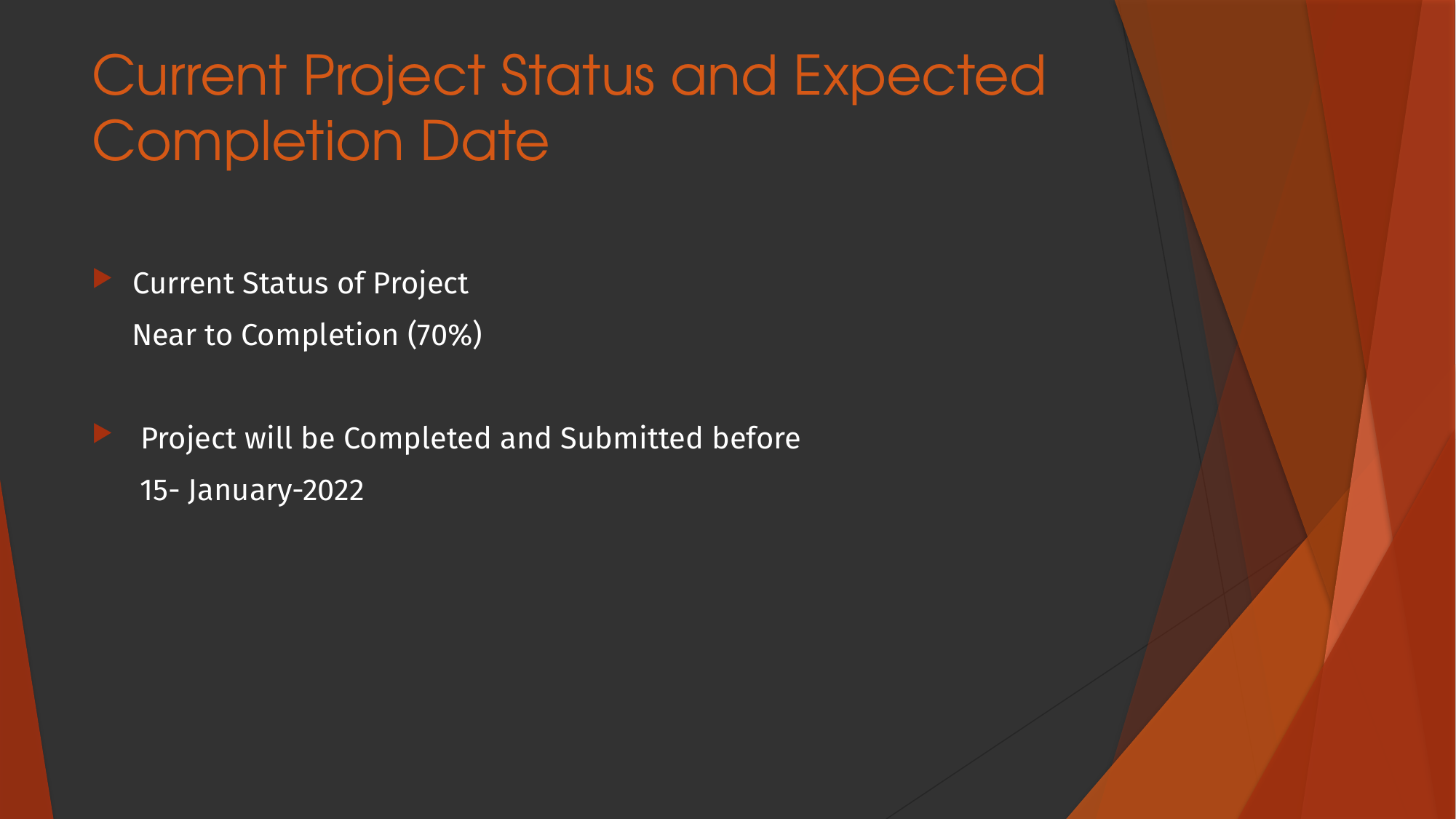

# Current Project Status and Expected Completion Date
Current Status of Project
     Near to Completion (70%)

 Project will be Completed and Submitted before
      15- January-2022